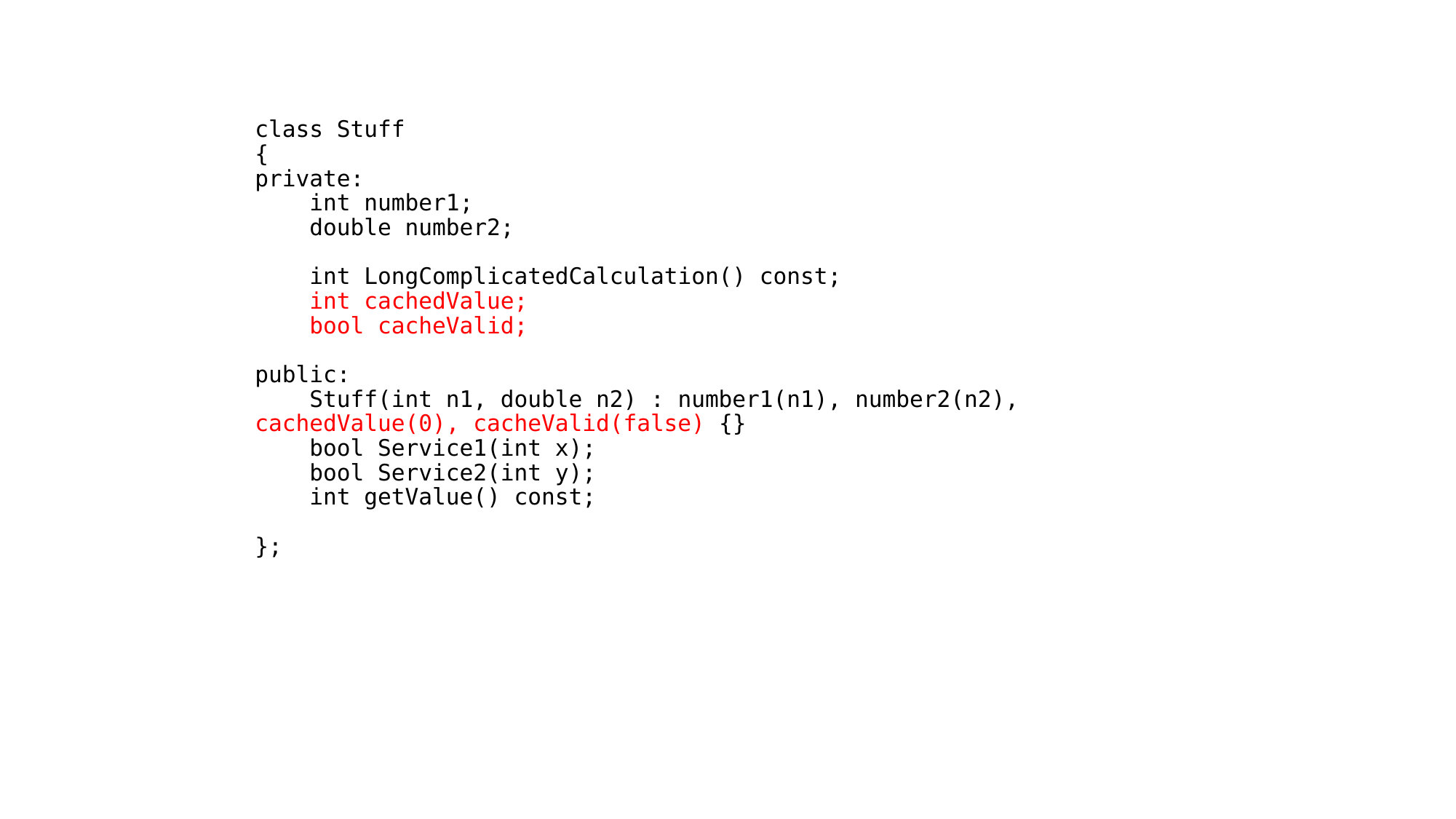

class Stuff
{
private:
    int number1;
    double number2;

    int LongComplicatedCalculation() const;
    int cachedValue;
    bool cacheValid;

public:
    Stuff(int n1, double n2) : number1(n1), number2(n2), cachedValue(0), cacheValid(false) {}
    bool Service1(int x);
    bool Service2(int y);
    int getValue() const;

};